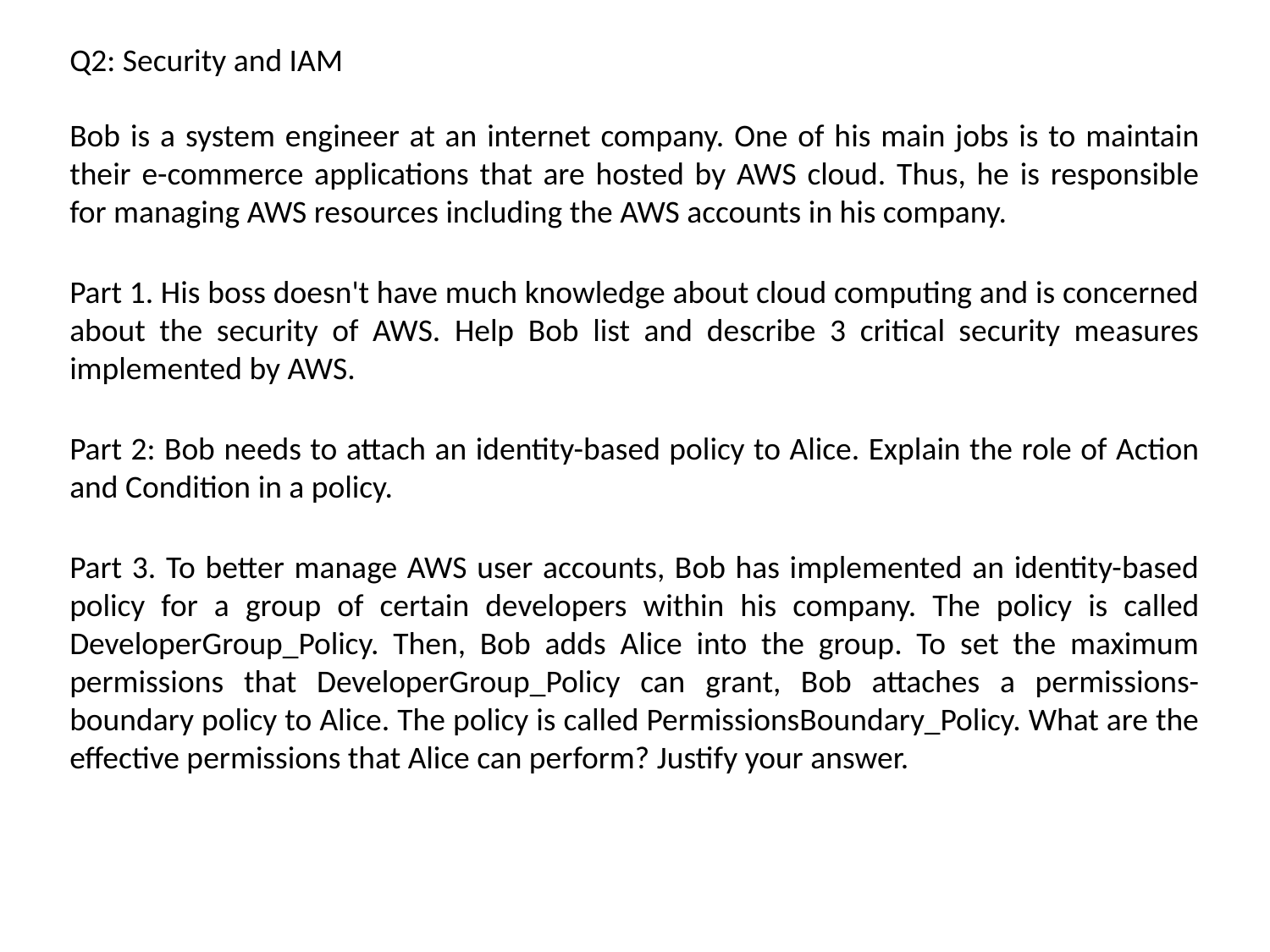

Q2: Security and IAM
Bob is a system engineer at an internet company. One of his main jobs is to maintain their e-commerce applications that are hosted by AWS cloud. Thus, he is responsible for managing AWS resources including the AWS accounts in his company.
Part 1. His boss doesn't have much knowledge about cloud computing and is concerned about the security of AWS. Help Bob list and describe 3 critical security measures implemented by AWS.
Part 2: Bob needs to attach an identity-based policy to Alice. Explain the role of Action and Condition in a policy.
Part 3. To better manage AWS user accounts, Bob has implemented an identity-based policy for a group of certain developers within his company. The policy is called DeveloperGroup_Policy. Then, Bob adds Alice into the group. To set the maximum permissions that DeveloperGroup_Policy can grant, Bob attaches a permissions-boundary policy to Alice. The policy is called PermissionsBoundary_Policy. What are the effective permissions that Alice can perform? Justify your answer.